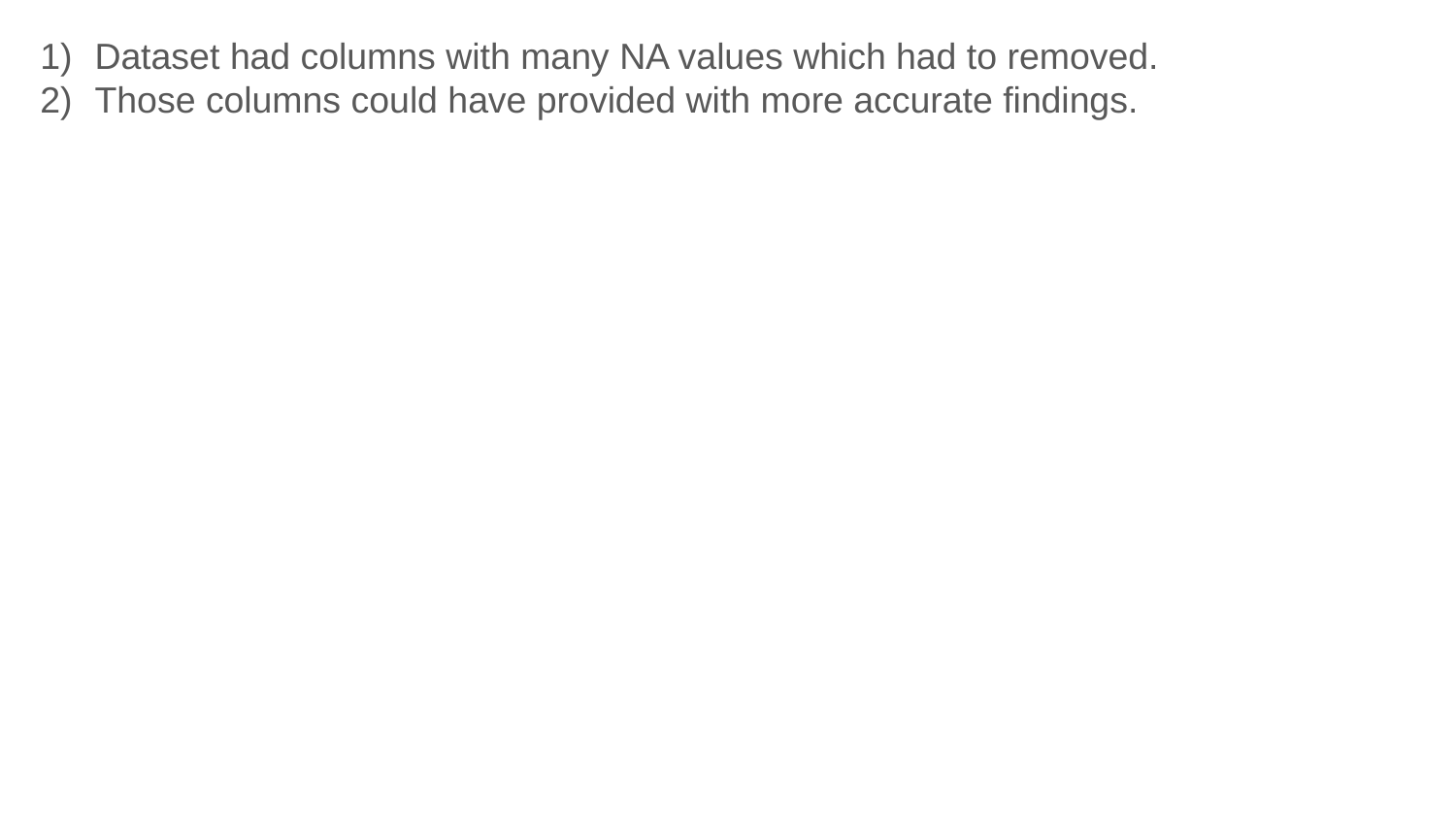

Dataset had columns with many NA values which had to removed.
Those columns could have provided with more accurate findings.